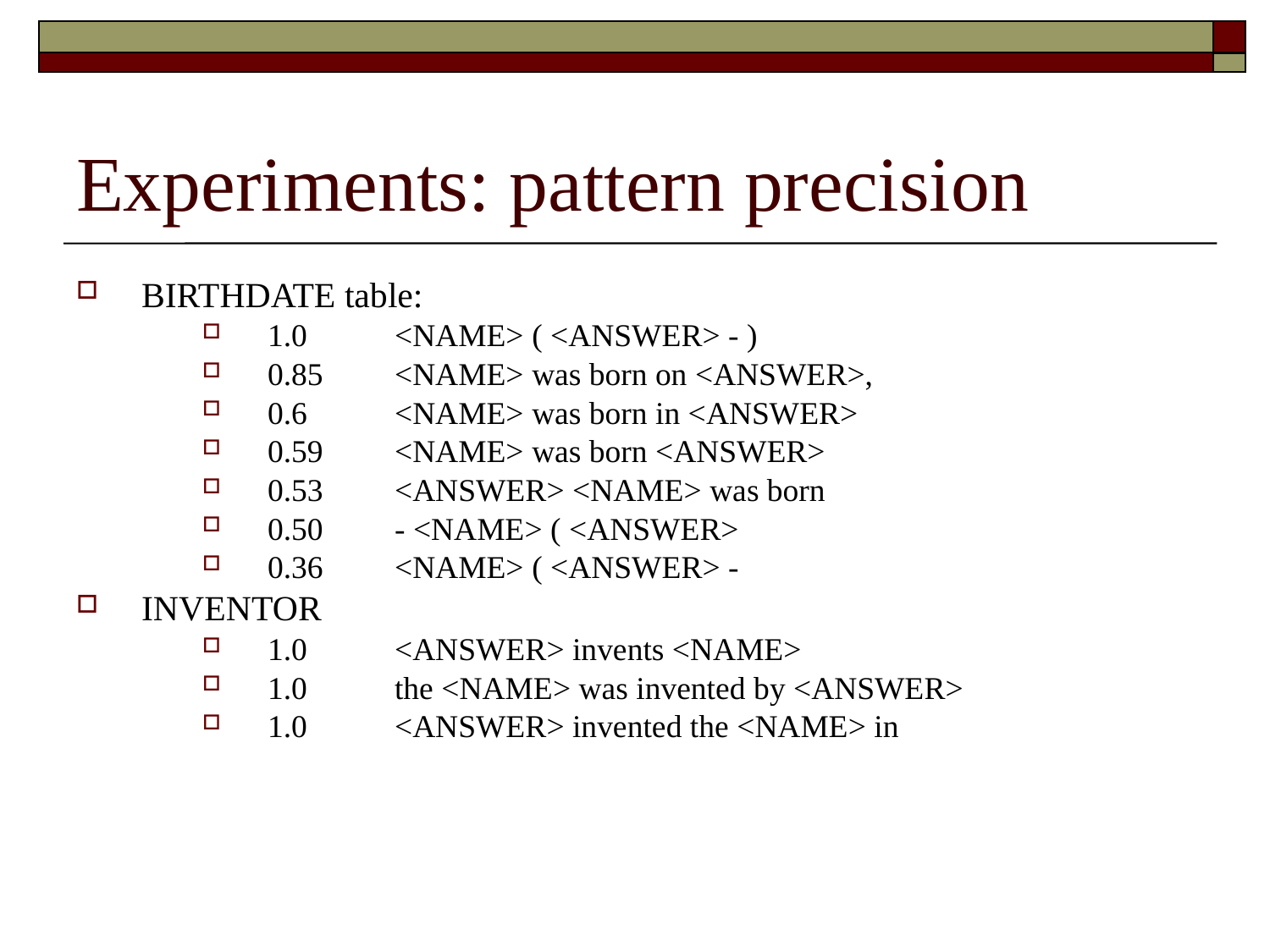

# Experiments: pattern precision
BIRTHDATE table:
1.0	<NAME> ( <ANSWER> - )
0.85	<NAME> was born on <ANSWER>,
0.6	<NAME> was born in <ANSWER>
0.59	<NAME> was born <ANSWER>
0.53	<ANSWER> <NAME> was born
0.50	- <NAME> ( <ANSWER>
0.36	<NAME> ( <ANSWER> -
INVENTOR
1.0	<ANSWER> invents <NAME>
1.0	the <NAME> was invented by <ANSWER>
1.0	<ANSWER> invented the <NAME> in